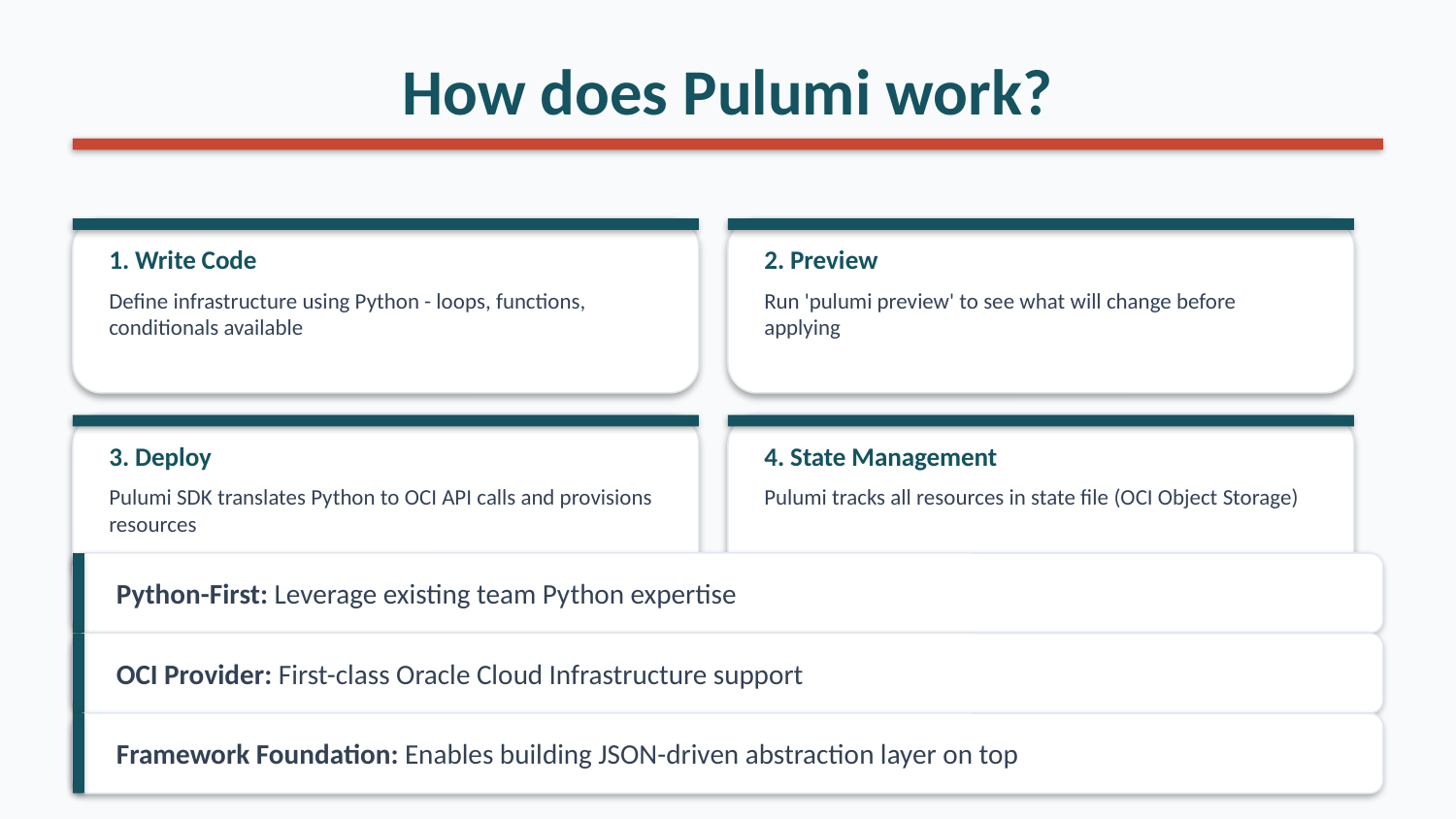

How does Pulumi work?

1. Write Code
2. Preview
Define infrastructure using Python - loops, functions, conditionals available
Run 'pulumi preview' to see what will change before applying

3. Deploy
4. State Management
Pulumi SDK translates Python to OCI API calls and provisions resources
Pulumi tracks all resources in state file (OCI Object Storage)

Python-First: Leverage existing team Python expertise

OCI Provider: First-class Oracle Cloud Infrastructure support

Framework Foundation: Enables building JSON-driven abstraction layer on top